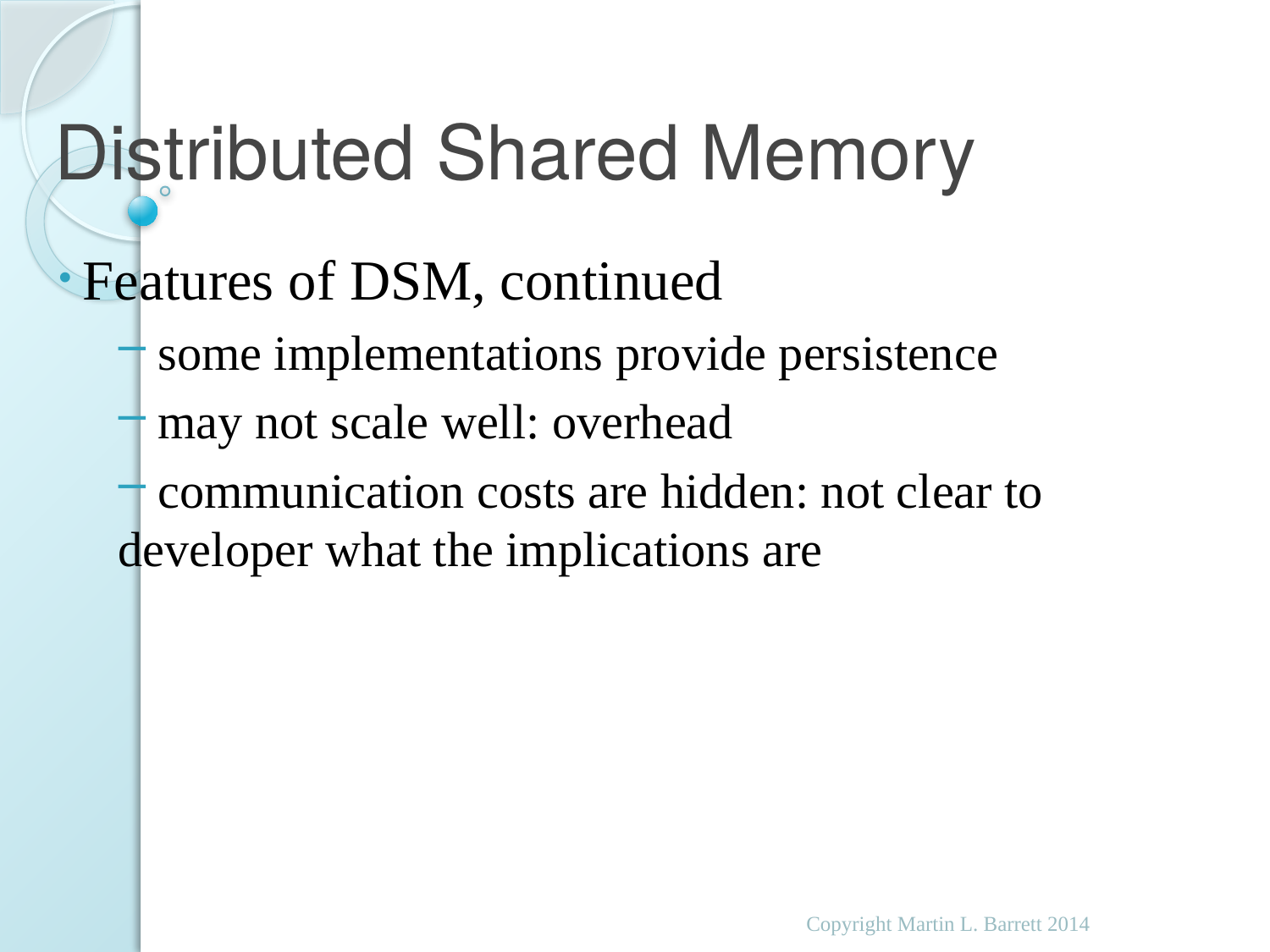

# Distributed Shared Memory
 Features of DSM, continued
 some implementations provide persistence
 may not scale well: overhead
 communication costs are hidden: not clear to developer what the implications are
Copyright Martin L. Barrett 2014